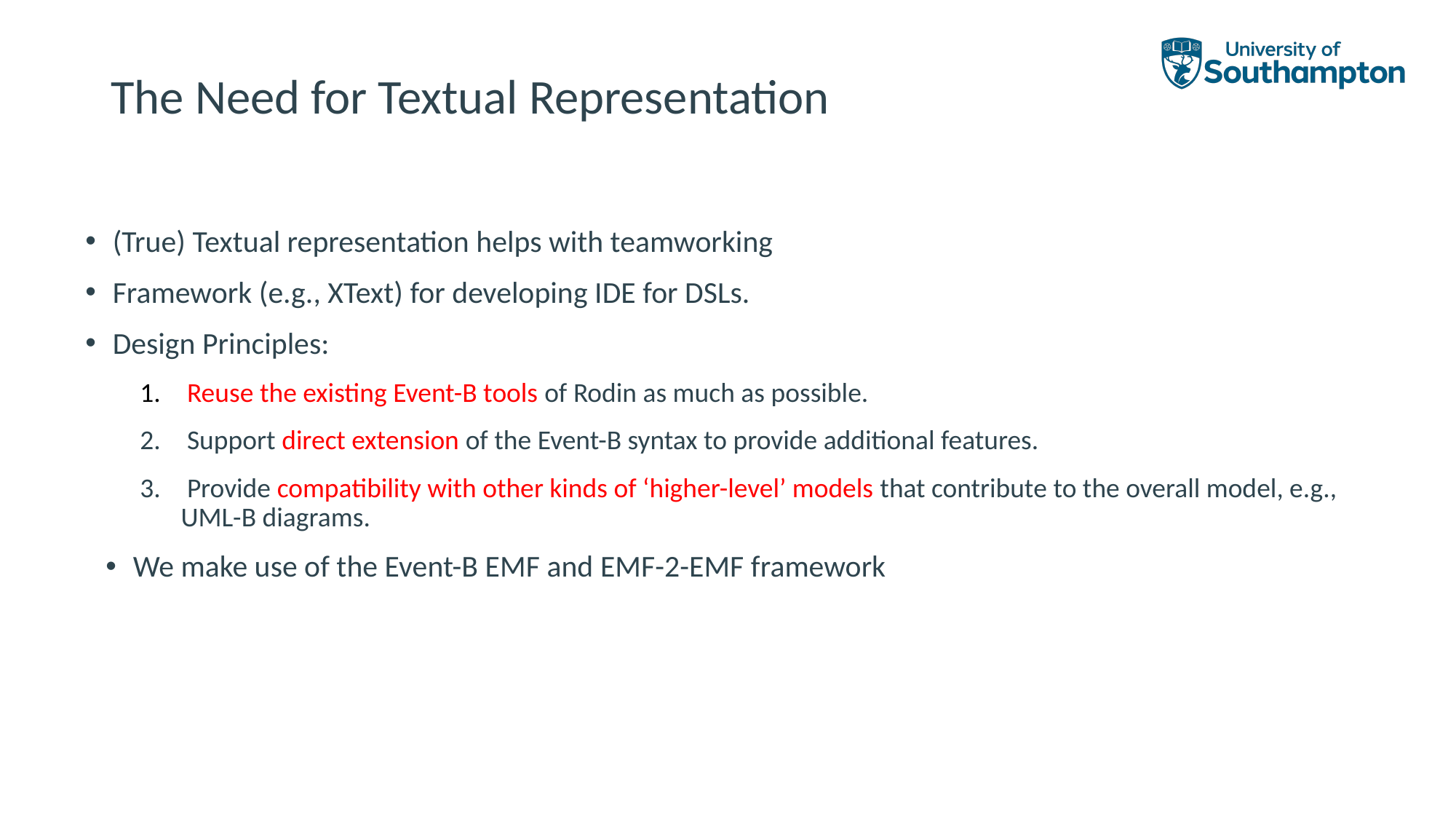

# The Need for Textual Representation
(True) Textual representation helps with teamworking
Framework (e.g., XText) for developing IDE for DSLs.
Design Principles:
 Reuse the existing Event-B tools of Rodin as much as possible.
 Support direct extension of the Event-B syntax to provide additional features.
 Provide compatibility with other kinds of ‘higher-level’ models that contribute to the overall model, e.g., UML-B diagrams.
We make use of the Event-B EMF and EMF-2-EMF framework